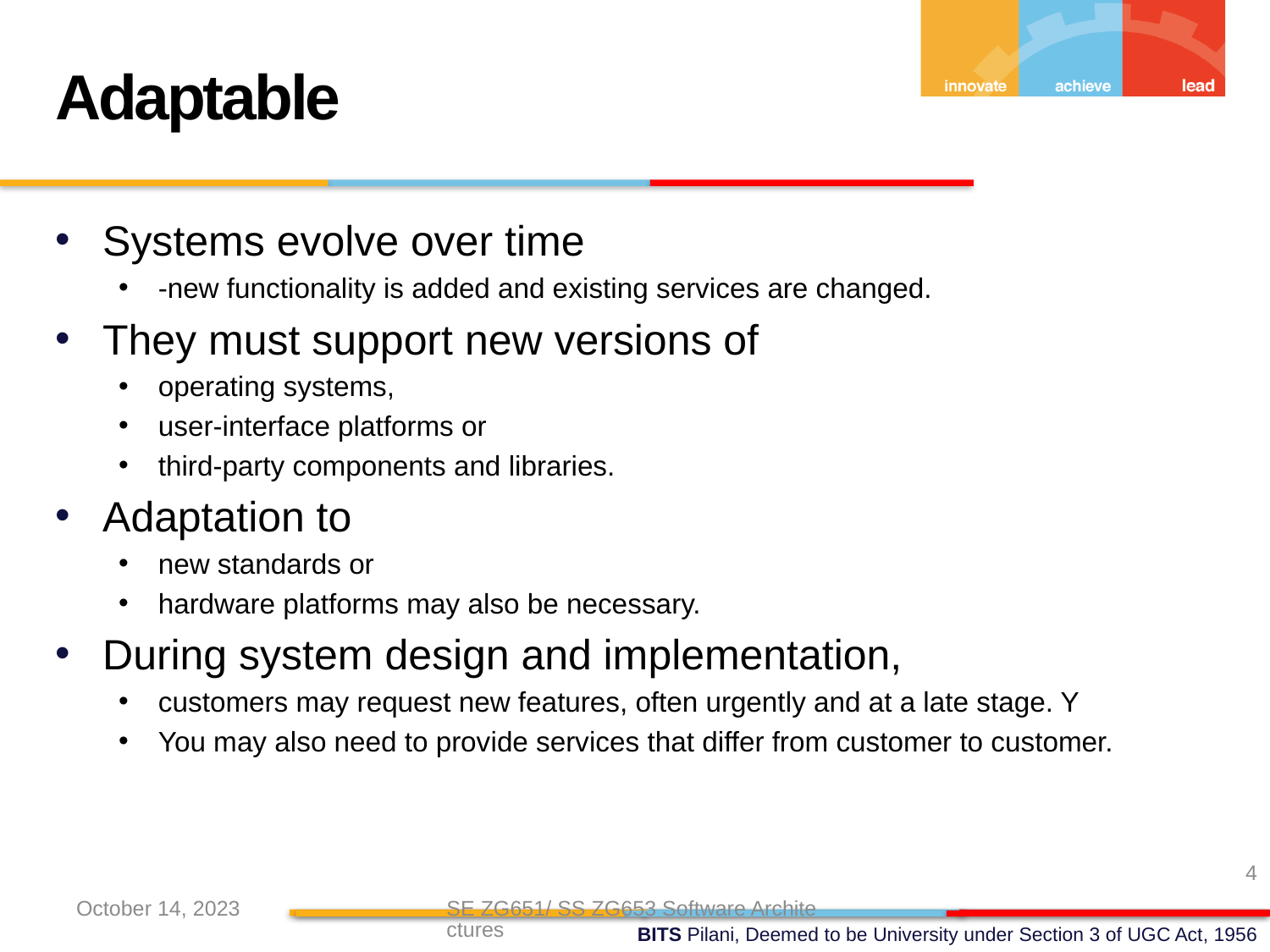

Adaptable
Systems evolve over time
-new functionality is added and existing services are changed.
They must support new versions of
operating systems,
user-interface platforms or
third-party components and libraries.
Adaptation to
new standards or
hardware platforms may also be necessary.
During system design and implementation,
customers may request new features, often urgently and at a late stage. Y
You may also need to provide services that differ from customer to customer.

4
October 14, 2023
SE ZG651/ SS ZG653 Software Architectures